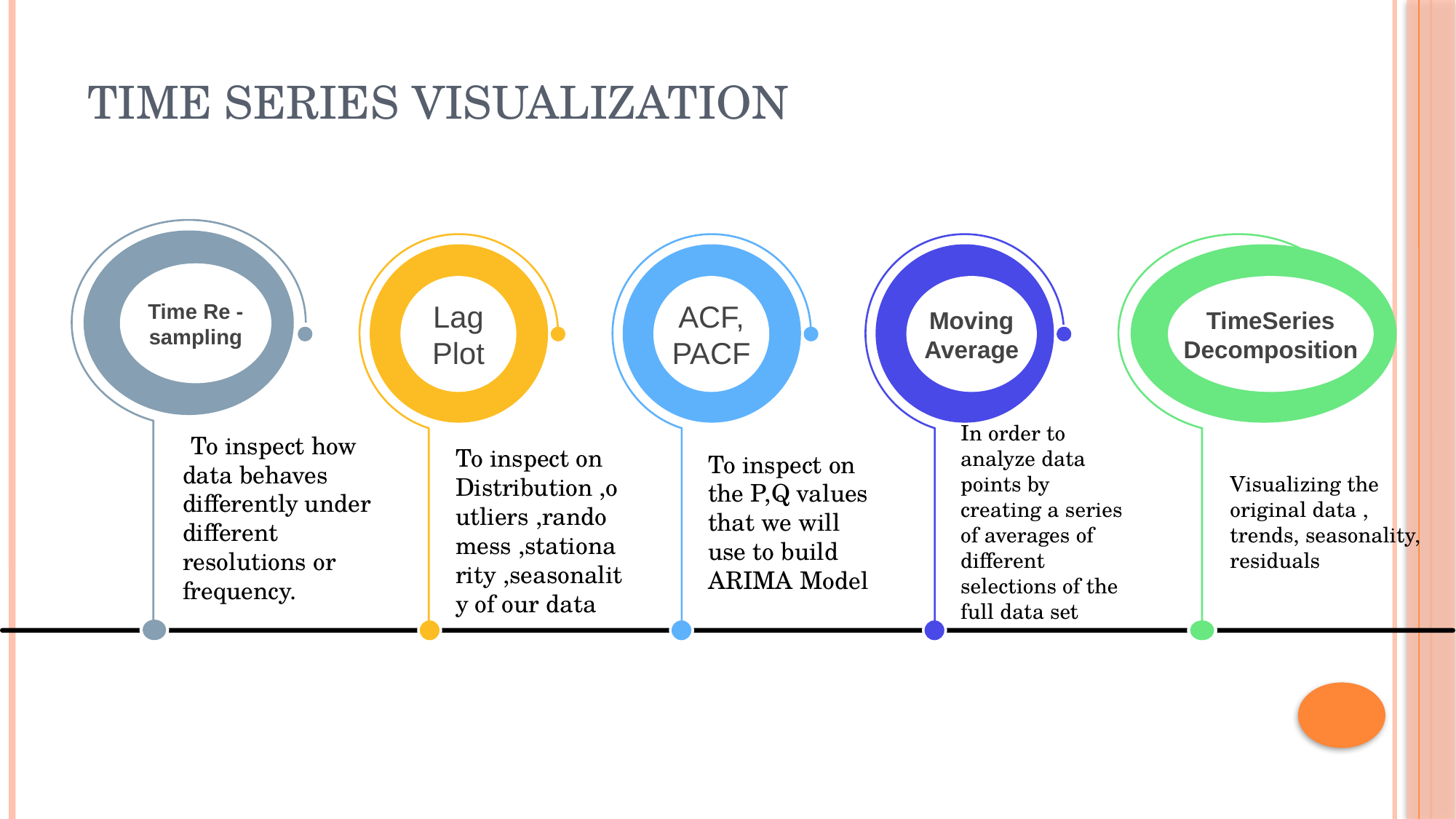

# Time Series VISUALIZATION

Time Re -sampling

 To inspect how data behaves differently under different resolutions or frequency.

Lag Plot

To inspect on Distribution ,outliers ,randomess ,stationarity ,seasonality of our data

ACF, PACF
To inspect on the P,Q values that we will use to build ARIMA Model

Moving Average

In order to analyze data points by creating a series of averages of different selections of the full data set

TimeSeries Decomposition

Visualizing the original data , trends, seasonality, residuals